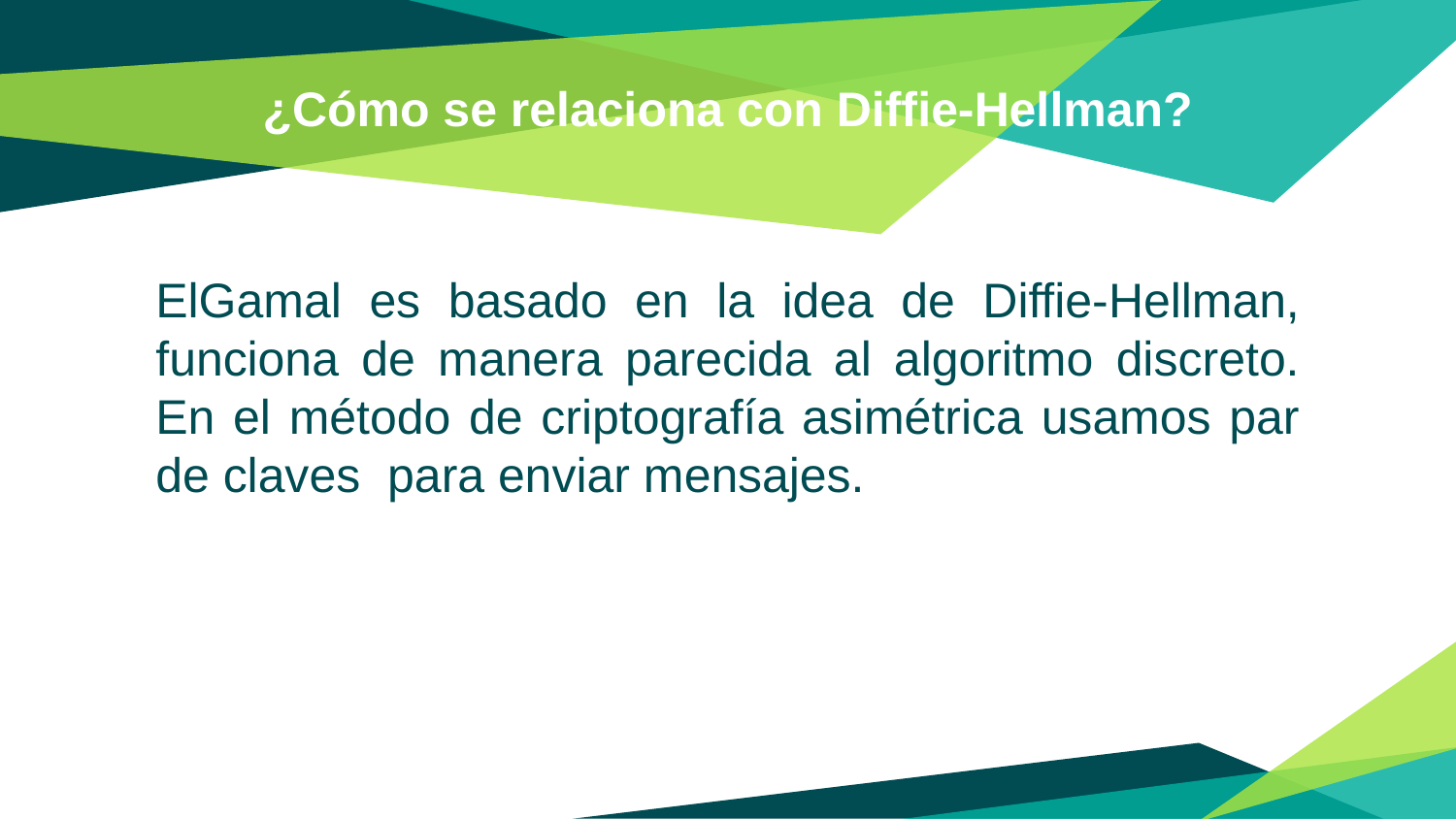

# ¿Cómo se relaciona con Diffie-Hellman?
ElGamal es basado en la idea de Diffie-Hellman, funciona de manera parecida al algoritmo discreto. En el método de criptografía asimétrica usamos par de claves  para enviar mensajes.